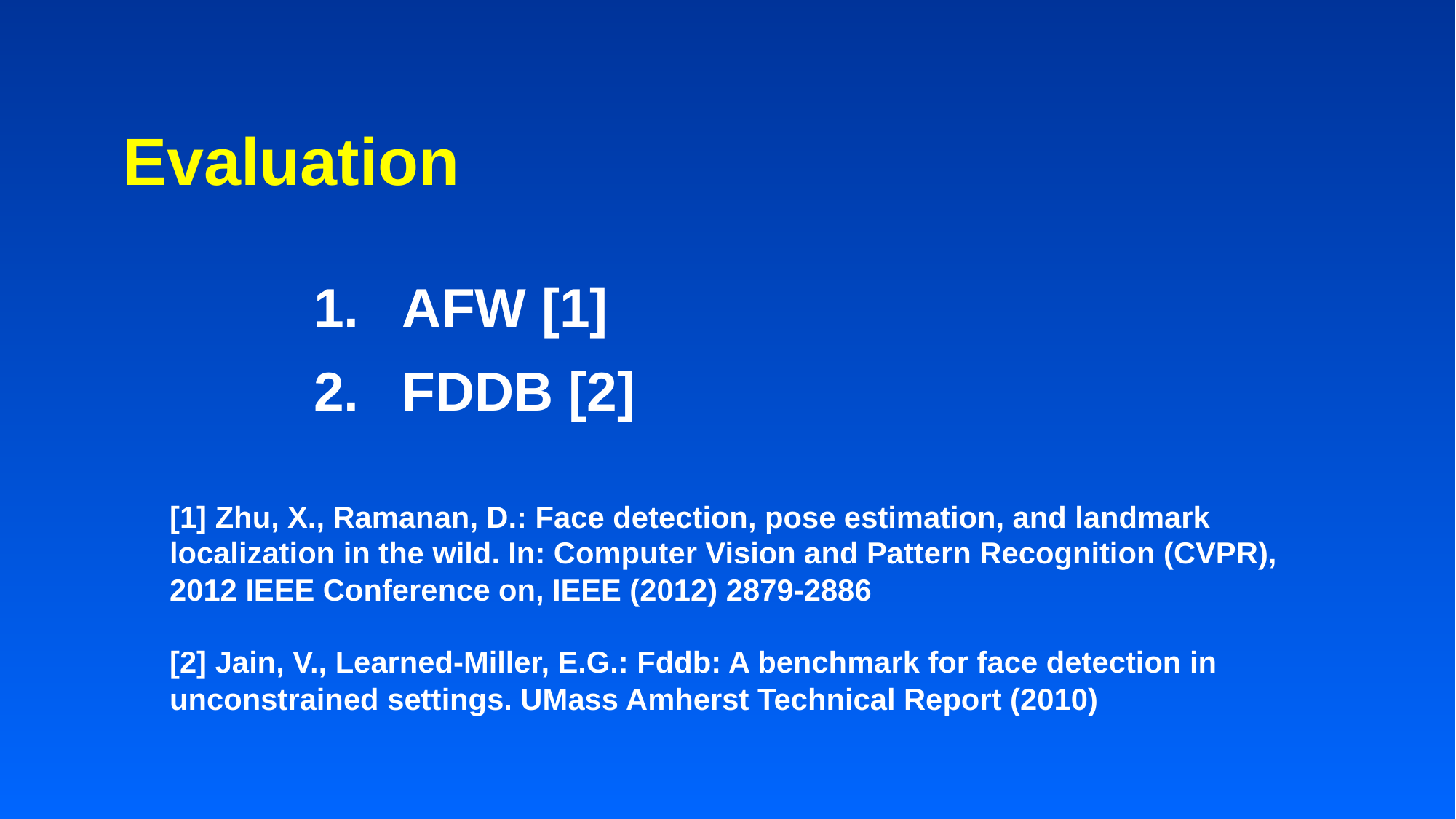

Evaluation
AFW [1]
FDDB [2]
[1] Zhu, X., Ramanan, D.: Face detection, pose estimation, and landmark localization in the wild. In: Computer Vision and Pattern Recognition (CVPR), 2012 IEEE Conference on, IEEE (2012) 2879-2886

[2] Jain, V., Learned-Miller, E.G.: Fddb: A benchmark for face detection in unconstrained settings. UMass Amherst Technical Report (2010)